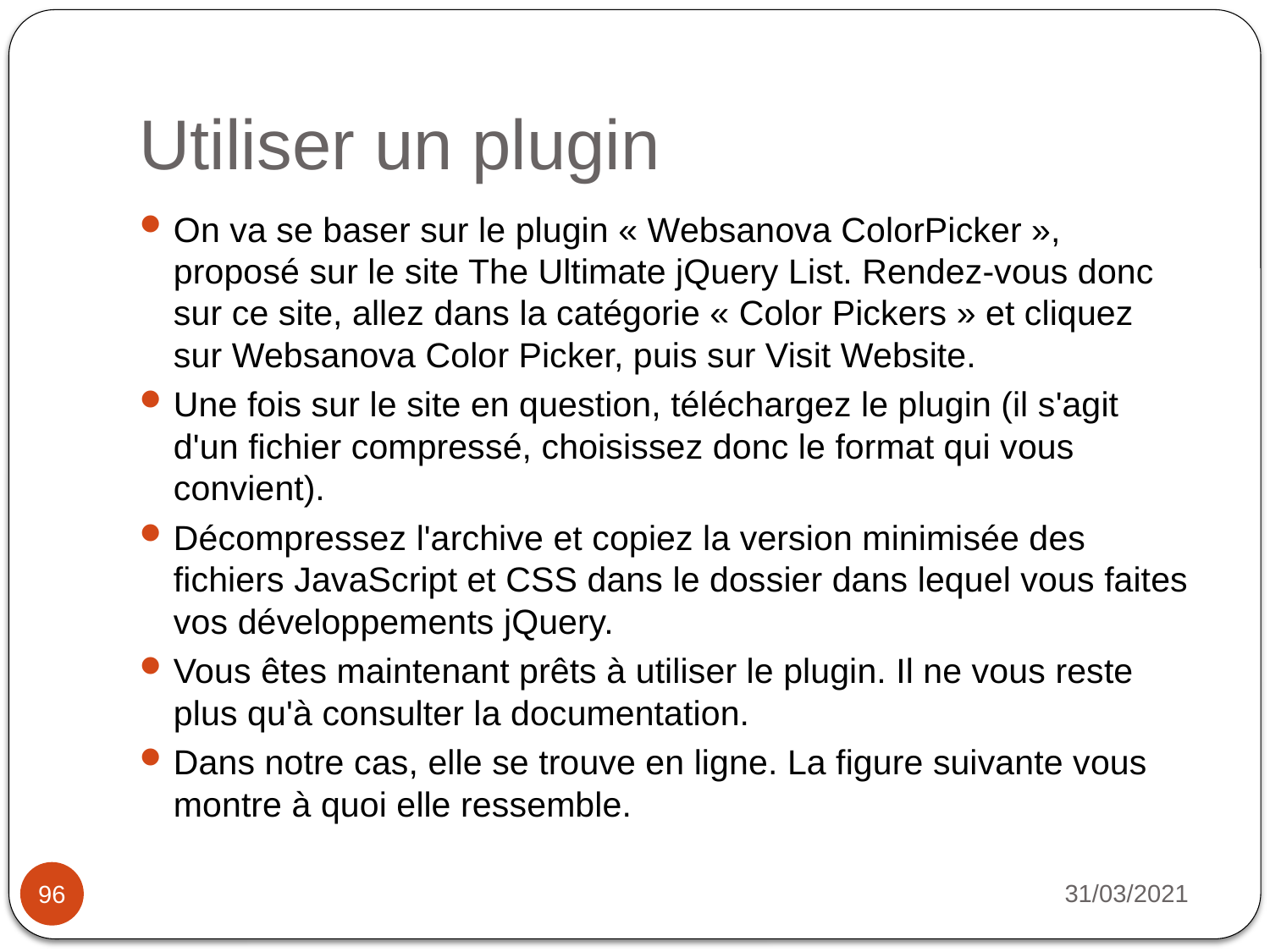

# Utiliser un plugin
On va se baser sur le plugin « Websanova ColorPicker », proposé sur le site The Ultimate jQuery List. Rendez-vous donc sur ce site, allez dans la catégorie « Color Pickers » et cliquez sur Websanova Color Picker, puis sur Visit Website.
Une fois sur le site en question, téléchargez le plugin (il s'agit d'un fichier compressé, choisissez donc le format qui vous convient).
Décompressez l'archive et copiez la version minimisée des fichiers JavaScript et CSS dans le dossier dans lequel vous faites vos développements jQuery.
Vous êtes maintenant prêts à utiliser le plugin. Il ne vous reste plus qu'à consulter la documentation.
Dans notre cas, elle se trouve en ligne. La figure suivante vous montre à quoi elle ressemble.
31/03/2021
96